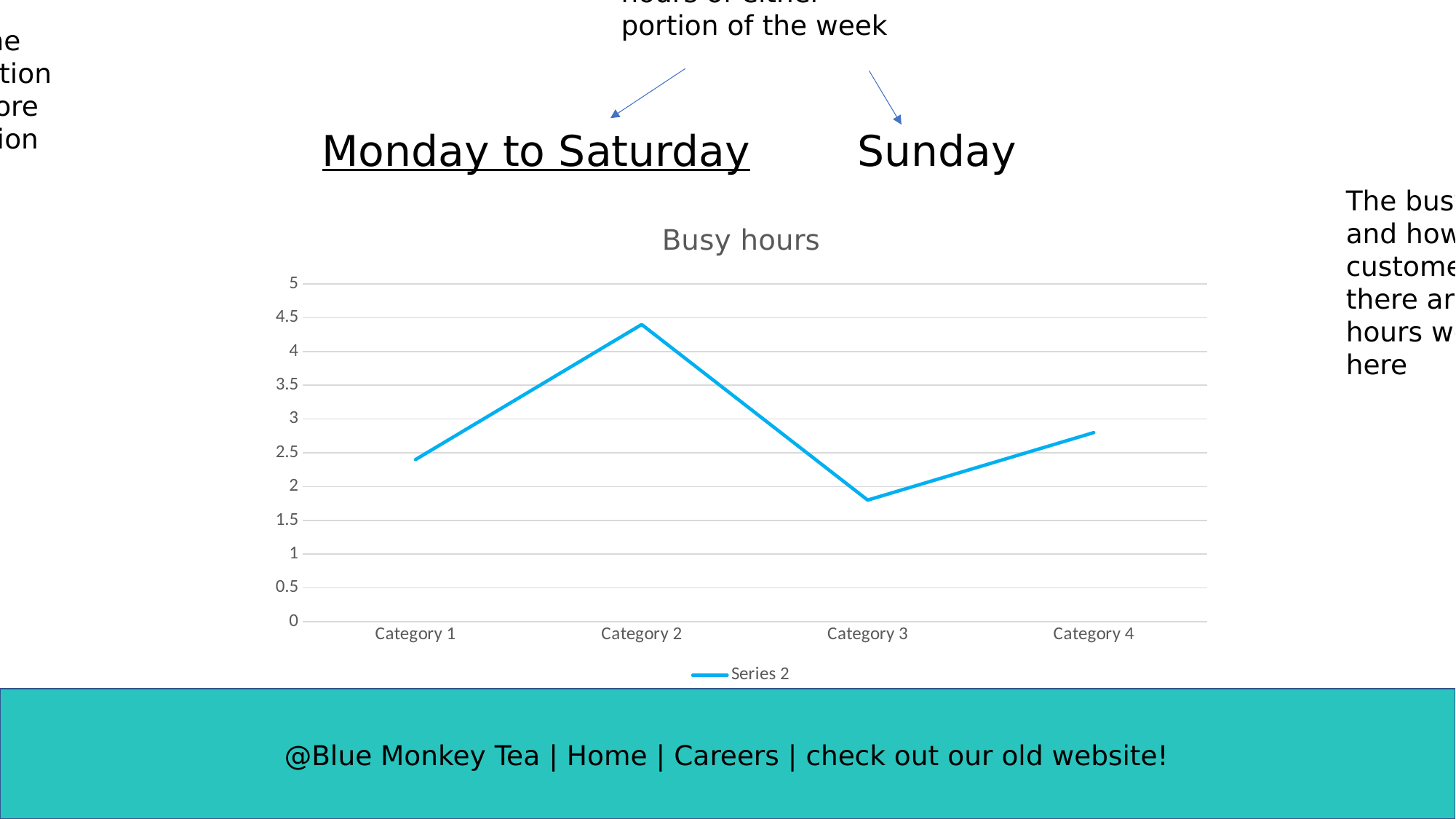

You can click either tab to view the busy hours of either portion of the week
This is the continuation of the store information page
Monday to Saturday        Sunday
The busy hours and how many customers there are per hours would be here

### Chart: Busy hours

| Category | Series 2 |
|---|---|
| Category 1 | 2.4 |
| Category 2 | 4.4 |
| Category 3 | 1.8 |
| Category 4 | 2.8 |

@Blue Monkey Tea | Home | Careers | check out our old website!